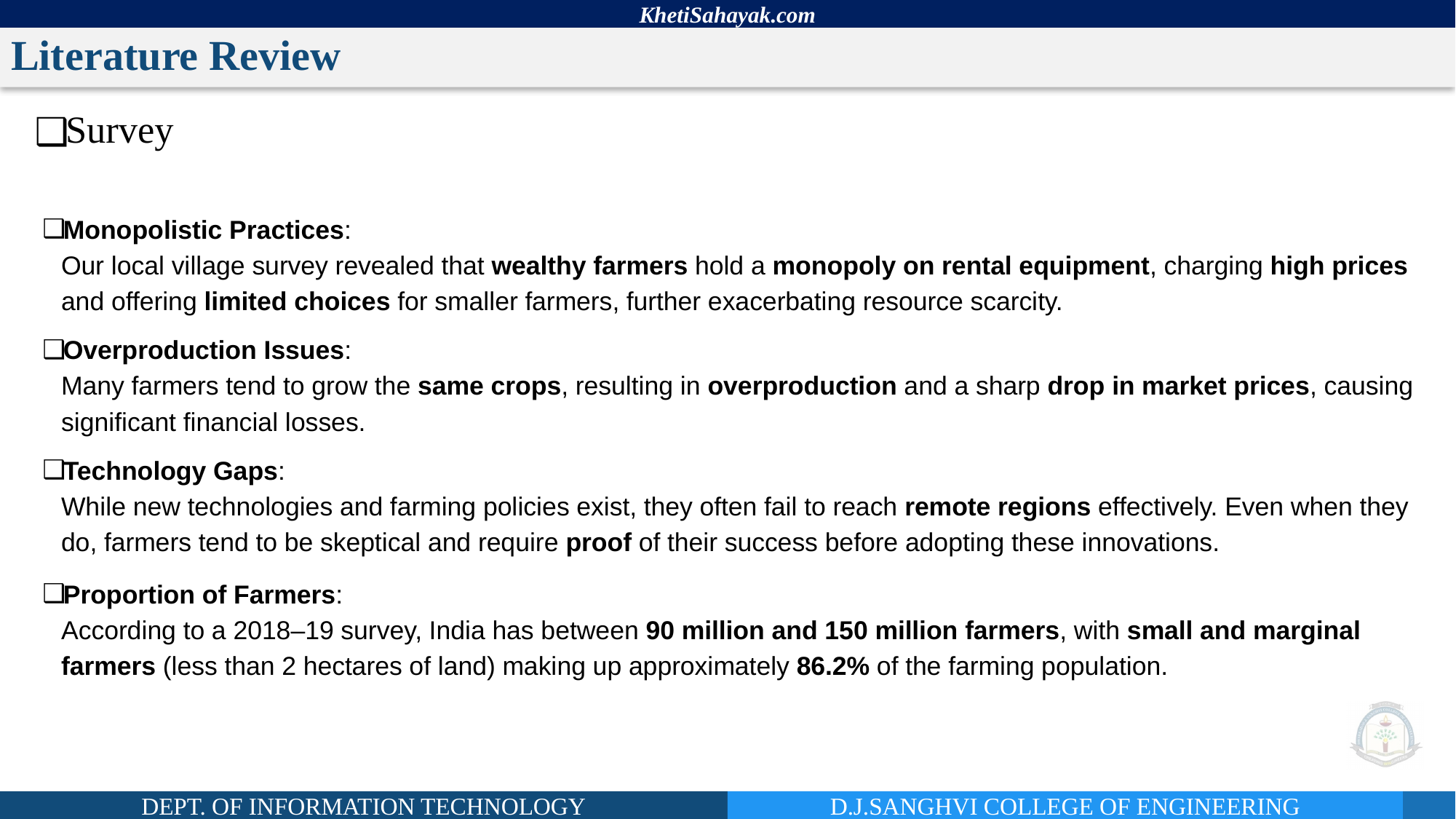

# Literature Review
Survey

Monopolistic Practices:
Our local village survey revealed that wealthy farmers hold a monopoly on rental equipment, charging high prices and offering limited choices for smaller farmers, further exacerbating resource scarcity.
Overproduction Issues:
Many farmers tend to grow the same crops, resulting in overproduction and a sharp drop in market prices, causing significant financial losses.
Technology Gaps:
While new technologies and farming policies exist, they often fail to reach remote regions effectively. Even when they do, farmers tend to be skeptical and require proof of their success before adopting these innovations.
Proportion of Farmers:
According to a 2018–19 survey, India has between 90 million and 150 million farmers, with small and marginal farmers (less than 2 hectares of land) making up approximately 86.2% of the farming population.